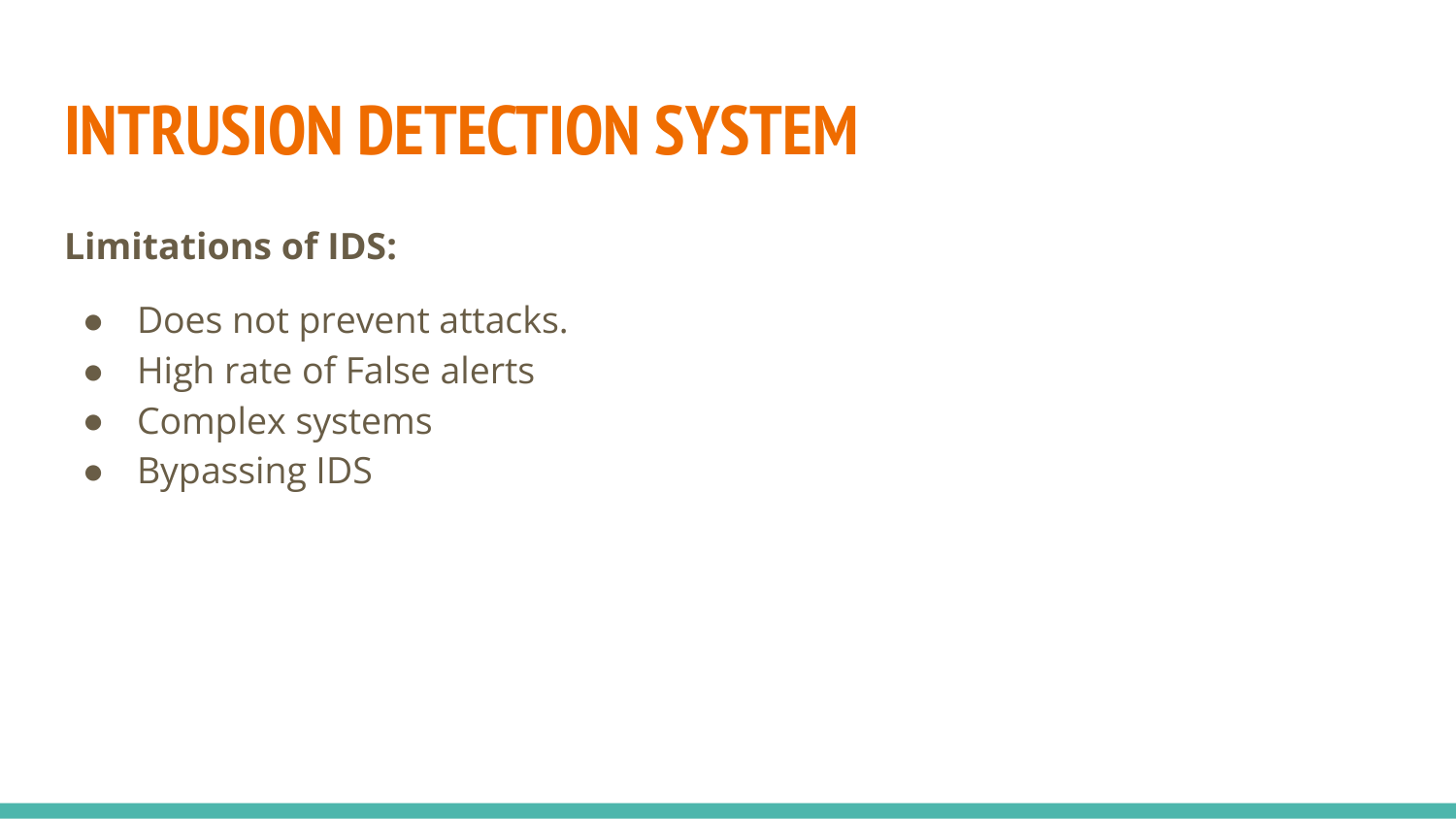

# INTRUSION DETECTION SYSTEM

Limitations of IDS:
Does not prevent attacks.
High rate of False alerts
Complex systems
Bypassing IDS